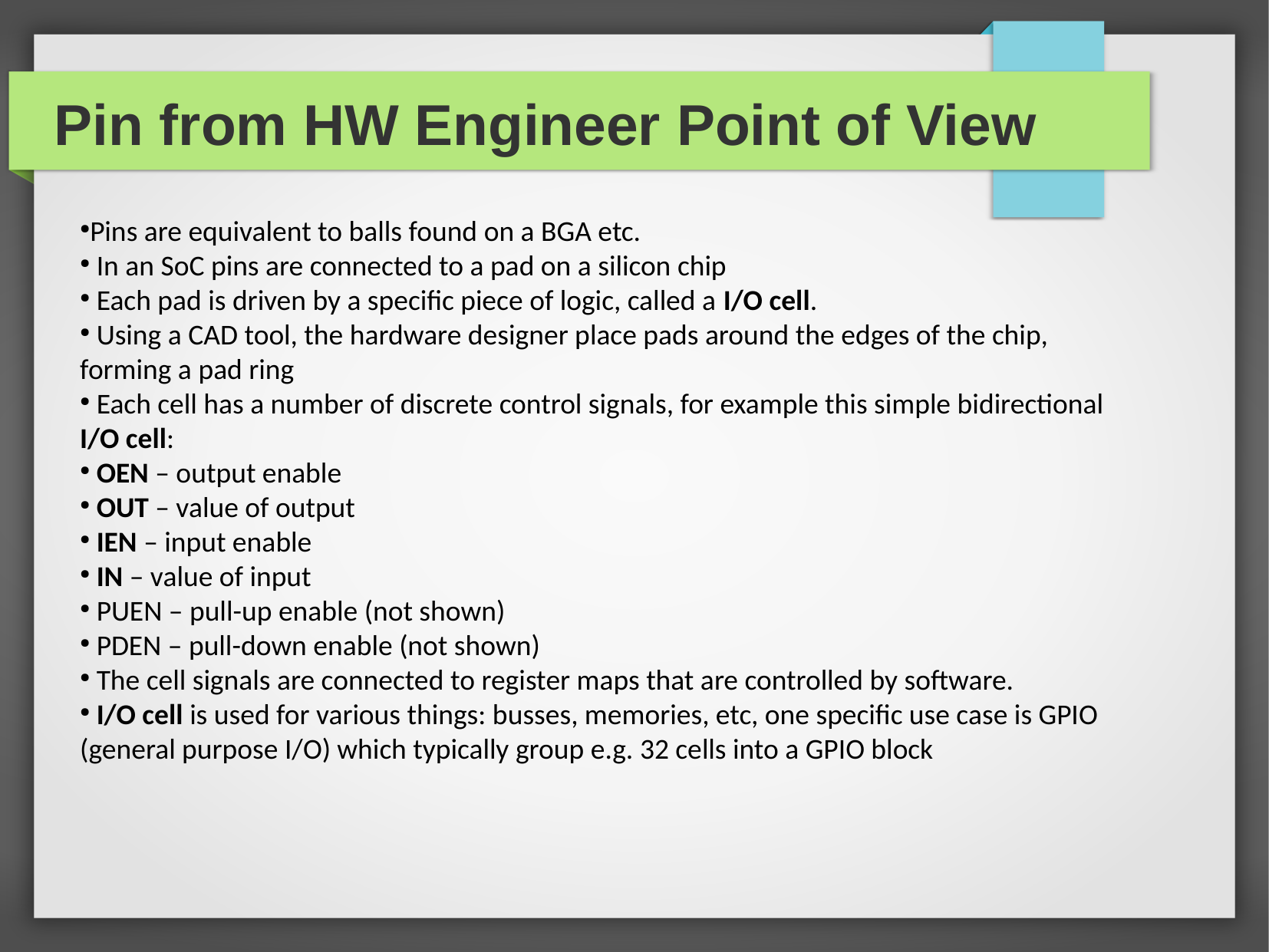

Pin from HW Engineer Point of View
Pins are equivalent to balls found on a BGA etc.
 In an SoC pins are connected to a pad on a silicon chip
 Each pad is driven by a specific piece of logic, called a I/O cell.
 Using a CAD tool, the hardware designer place pads around the edges of the chip, forming a pad ring
 Each cell has a number of discrete control signals, for example this simple bidirectional I/O cell:
 OEN – output enable
 OUT – value of output
 IEN – input enable
 IN – value of input
 PUEN – pull-up enable (not shown)
 PDEN – pull-down enable (not shown)
 The cell signals are connected to register maps that are controlled by software.
 I/O cell is used for various things: busses, memories, etc, one specific use case is GPIO (general purpose I/O) which typically group e.g. 32 cells into a GPIO block